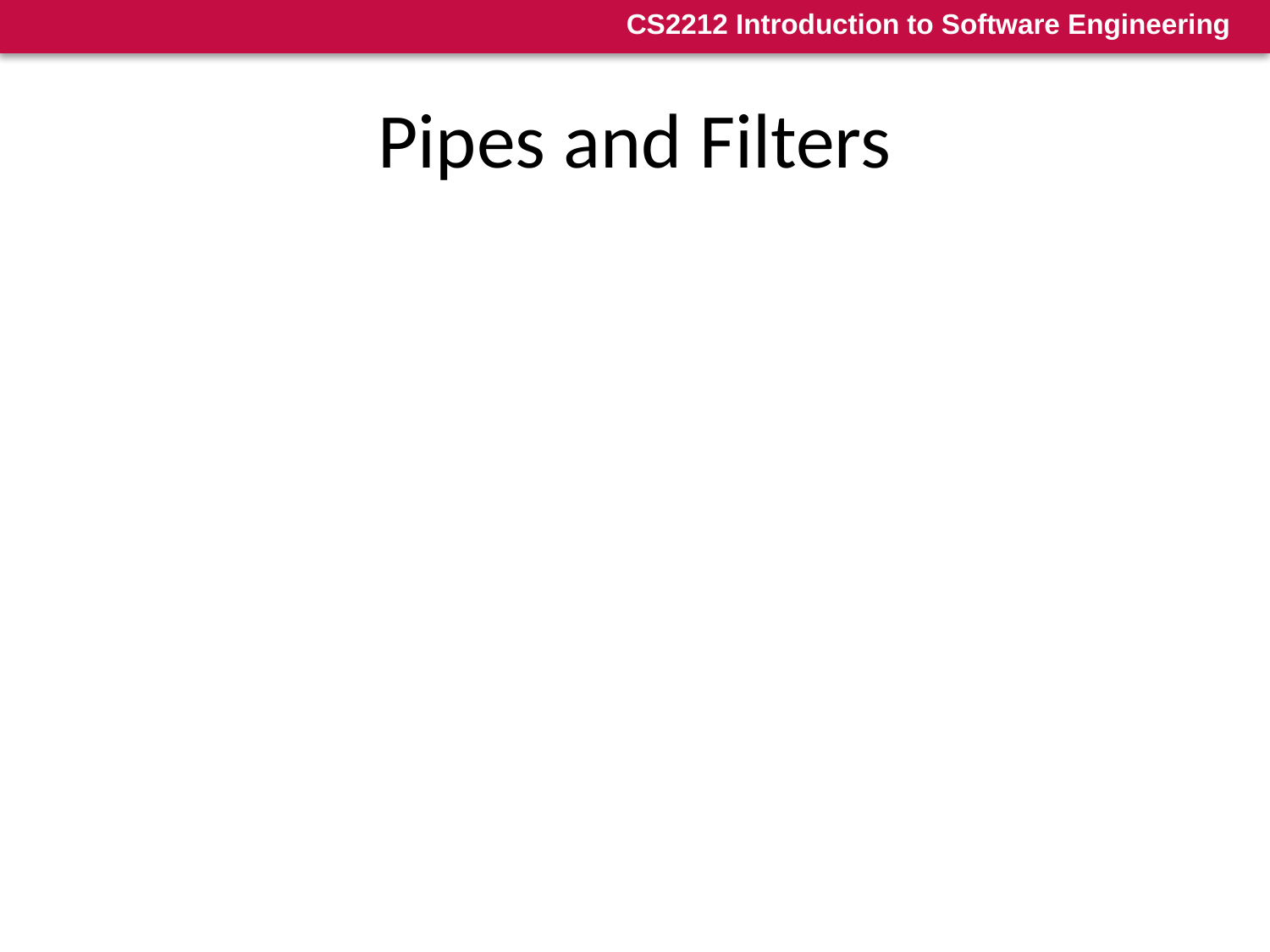

# Pipes and Filters
Components (Filters)
Read streams of data on input producing streams of data on output
Local incremental transformation to input stream (e.g., filter, enrich, change representation, etc.)
Data is processed as it arrives, not gathered then processed
Output usually begins before input is consumed
Connectors (Pipes)
Conduits for streams, e.g., first-in-first-out buffer
Transmit outputs from one filter to input of other